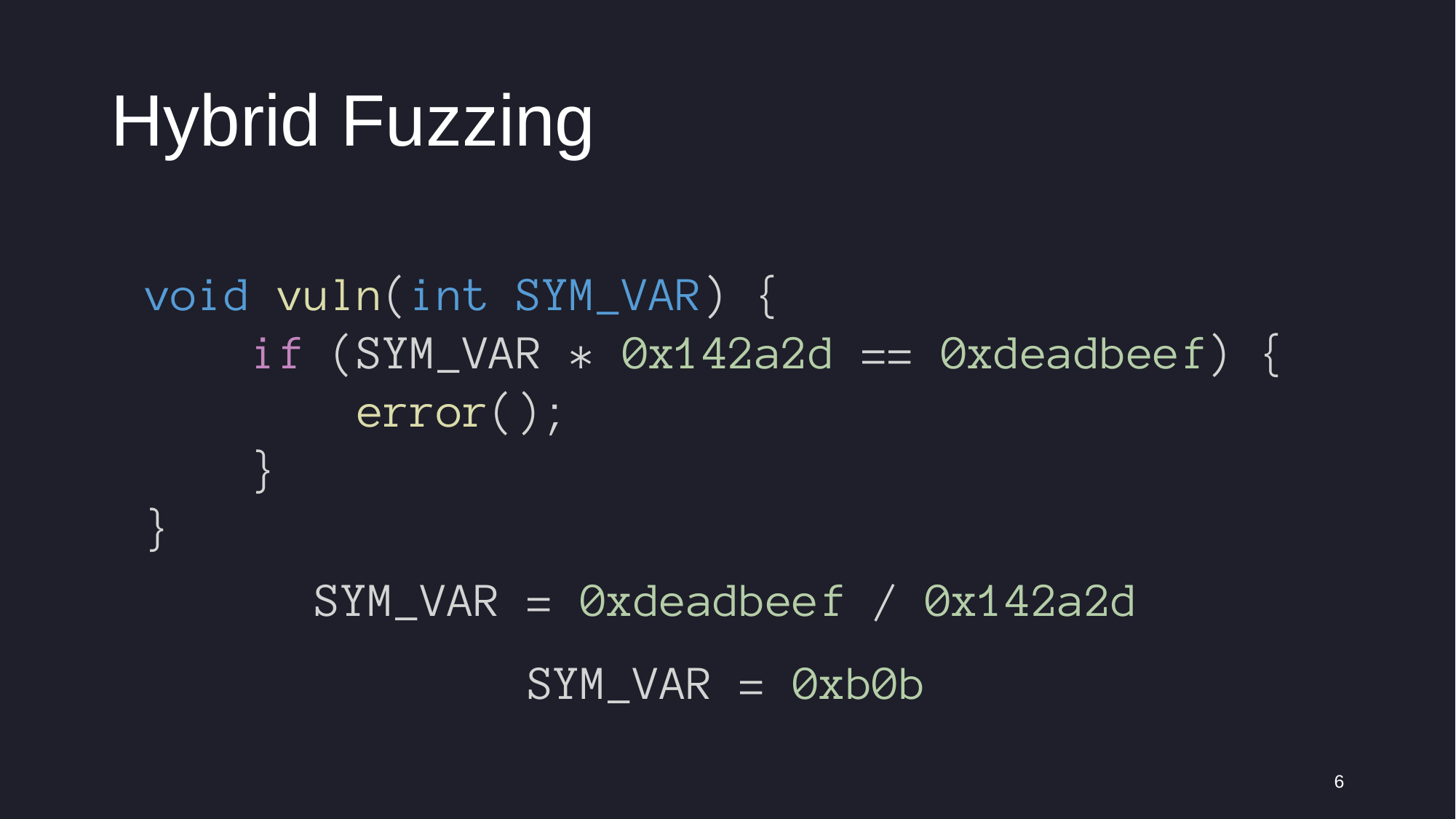

# Hybrid Fuzzing
void vuln(int SYM_VAR) {
    if (SYM_VAR * 0x142a2d == 0xdeadbeef) {
        error();
    }
}
SYM_VAR = 0xdeadbeef / 0x142a2d
SYM_VAR = 0xb0b
6